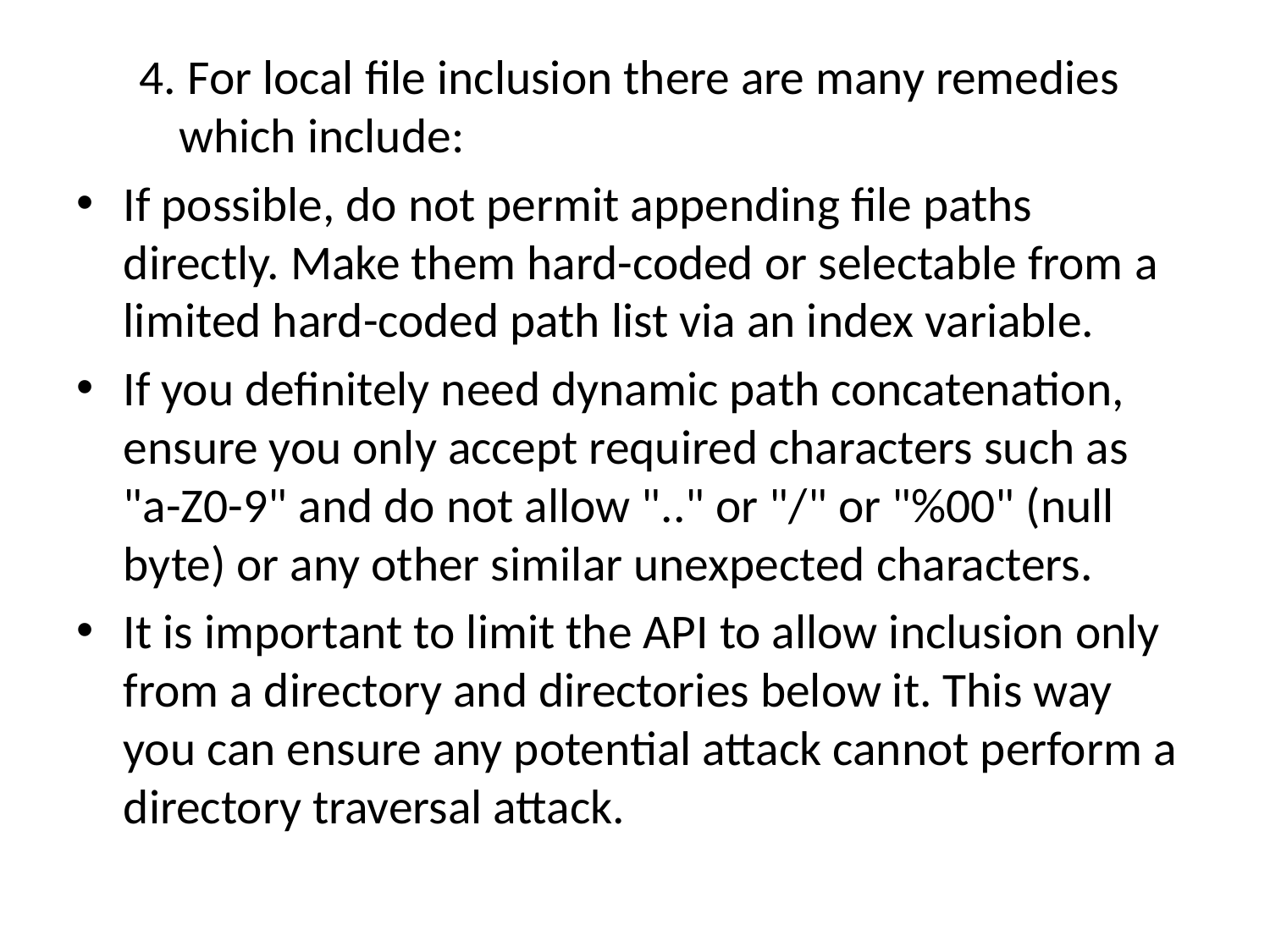

4. For local file inclusion there are many remedies which include:
If possible, do not permit appending file paths directly. Make them hard-coded or selectable from a limited hard-coded path list via an index variable.
If you definitely need dynamic path concatenation, ensure you only accept required characters such as "a-Z0-9" and do not allow ".." or "/" or "%00" (null byte) or any other similar unexpected characters.
It is important to limit the API to allow inclusion only from a directory and directories below it. This way you can ensure any potential attack cannot perform a directory traversal attack.